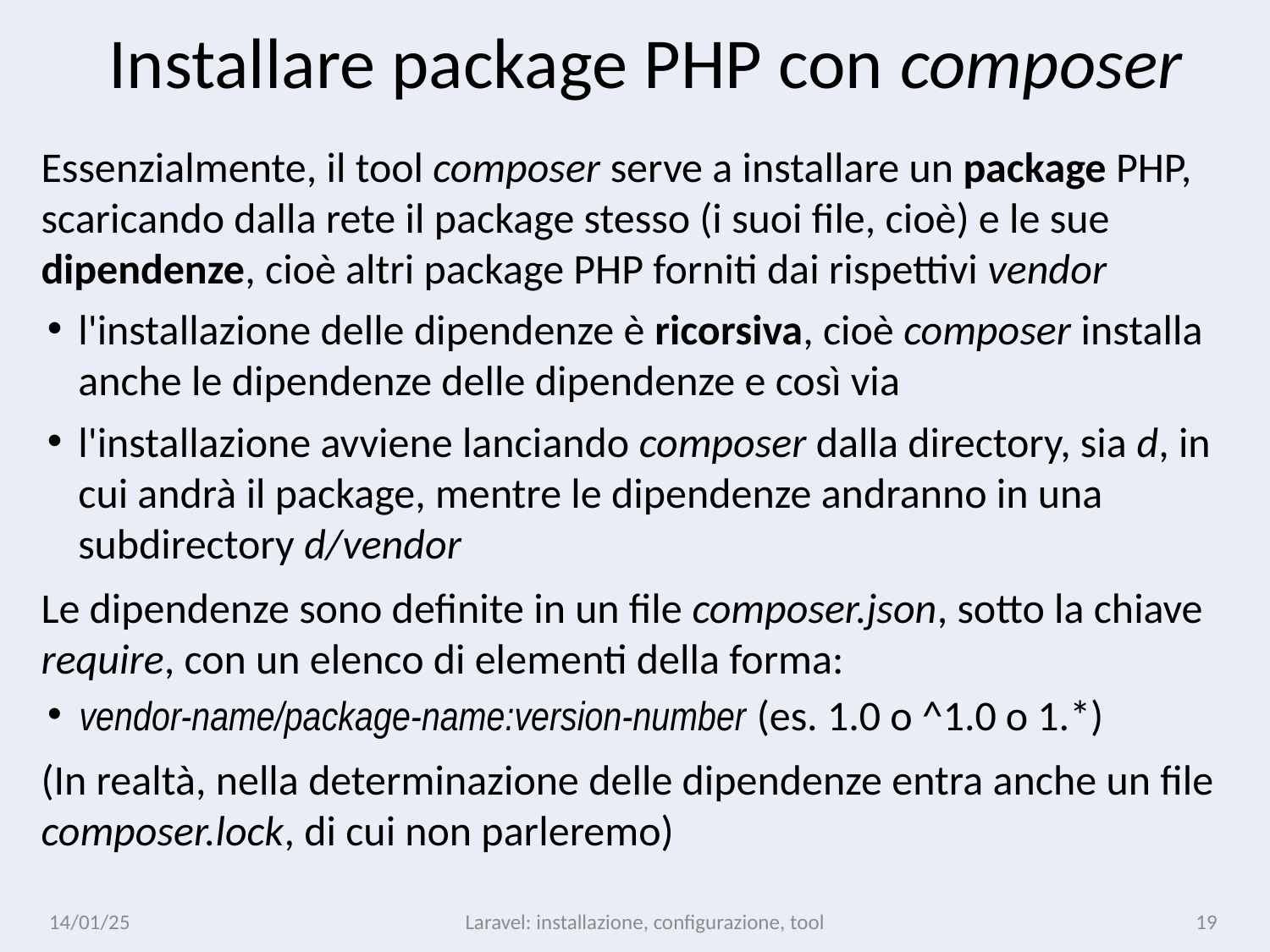

# Installare package PHP con composer
Essenzialmente, il tool composer serve a installare un package PHP,
scaricando dalla rete il package stesso (i suoi file, cioè) e le sue dipendenze, cioè altri package PHP forniti dai rispettivi vendor
l'installazione delle dipendenze è ricorsiva, cioè composer installa anche le dipendenze delle dipendenze e così via
l'installazione avviene lanciando composer dalla directory, sia d, in cui andrà il package, mentre le dipendenze andranno in una subdirectory d/vendor
Le dipendenze sono definite in un file composer.json, sotto la chiave require, con un elenco di elementi della forma:
vendor-name/package-name:version-number (es. 1.0 o ^1.0 o 1.*)
(In realtà, nella determinazione delle dipendenze entra anche un file composer.lock, di cui non parleremo)

14/01/25
Laravel: installazione, configurazione, tool
19